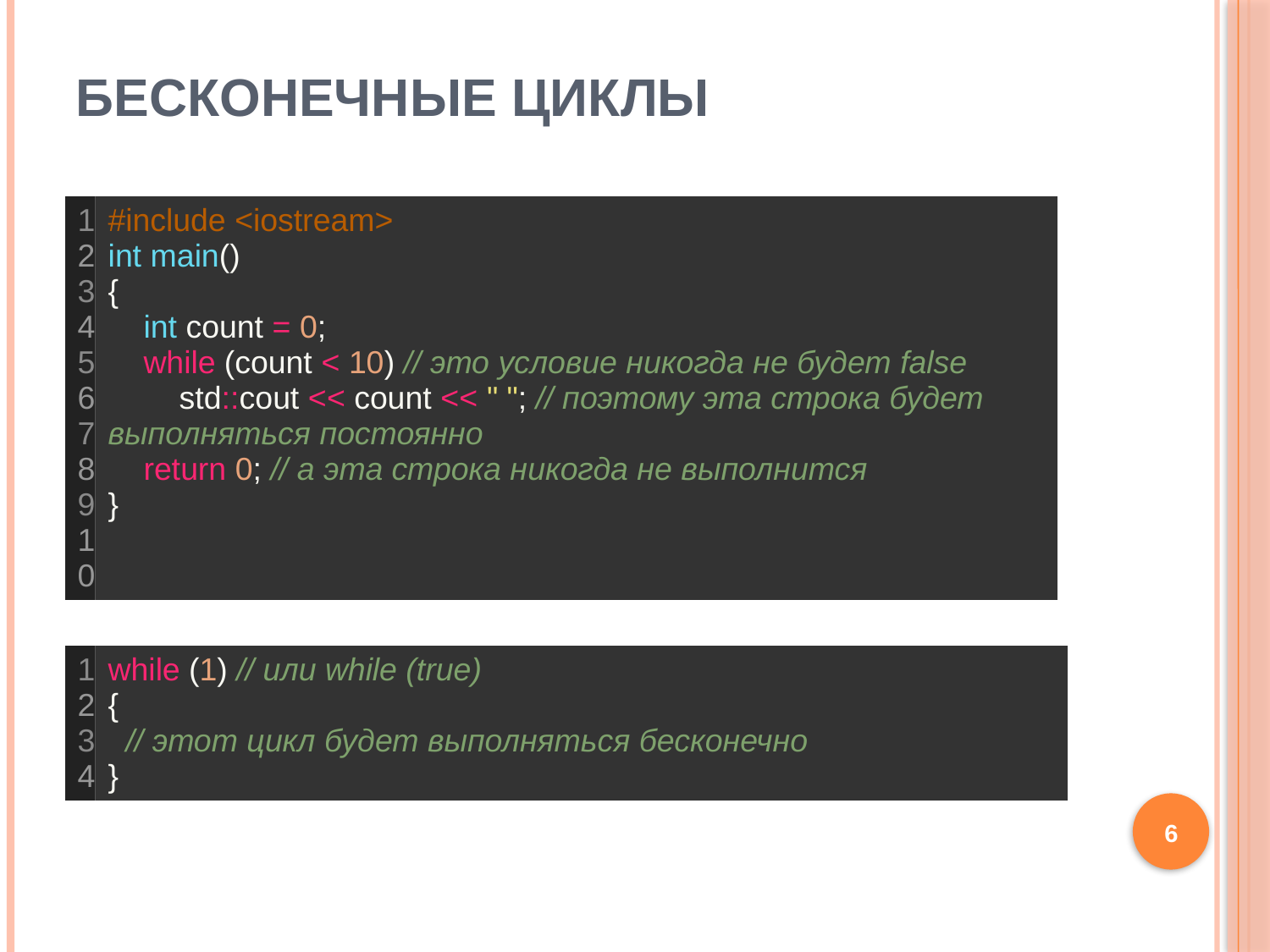

# Бесконечные циклы
| 1 2 3 4 5 6 7 8 9 10 | #include <iostream> int main() {     int count = 0;     while (count < 10) // это условие никогда не будет false         std::cout << count << " "; // поэтому эта строка будет выполняться постоянно     return 0; // а эта строка никогда не выполнится } |
| --- | --- |
| 1 2 3 4 | while (1) // или while (true) {   // этот цикл будет выполняться бесконечно } |
| --- | --- |
6